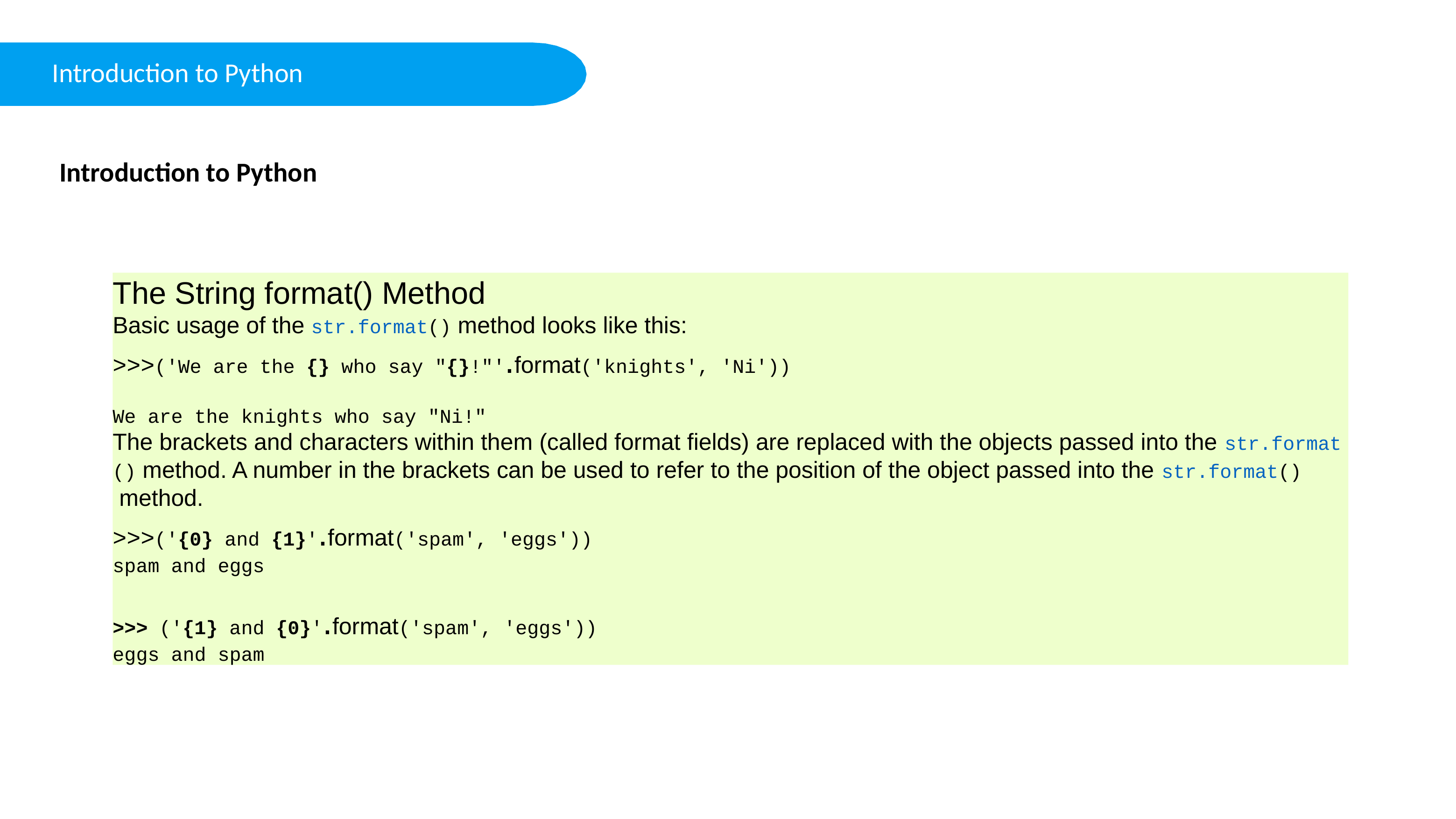

Introduction to Python
Introduction to Python
The String format() Method
Basic usage of the str.format() method looks like this:
>>>('We are the {} who say "{}!"'.format('knights', 'Ni'))

We are the knights who say "Ni!"
The brackets and characters within them (called format fields) are replaced with the objects passed into the str.format() method. A number in the brackets can be used to refer to the position of the object passed into the str.format() method.
>>>('{0} and {1}'.format('spam', 'eggs'))
spam and eggs

>>> ('{1} and {0}'.format('spam', 'eggs'))
eggs and spam